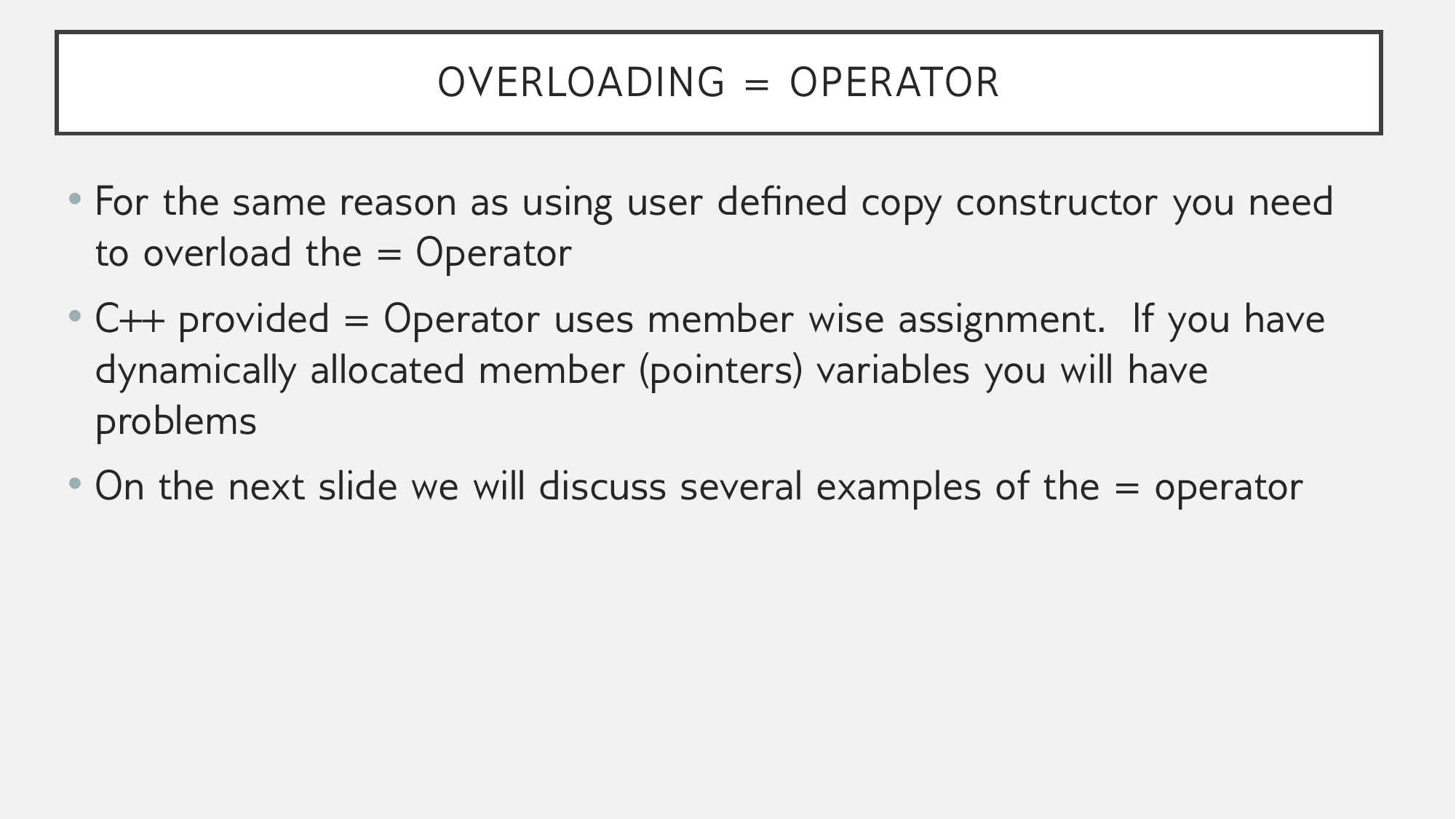

# Overloading = operator
For the same reason as using user defined copy constructor you need to overload the = Operator
C++ provided = Operator uses member wise assignment.  If you have dynamically allocated member (pointers) variables you will have problems
On the next slide we will discuss several examples of the = operator